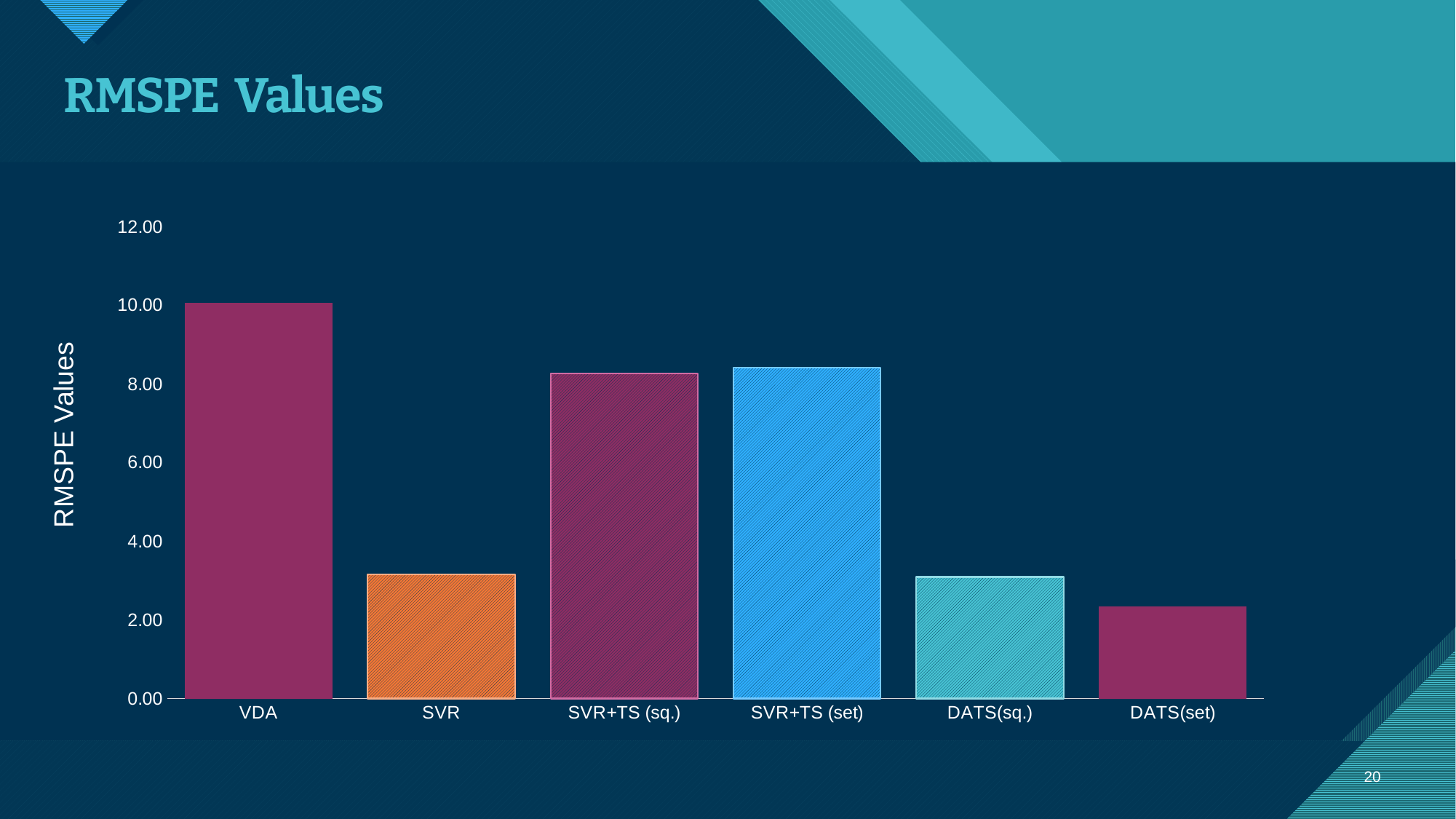

# RMSPE  Values

### Chart

| Category | Series 1 |
|---|---|
| VDA | 10.059 |
| SVR | 3.153 |
| SVR+TS (sq.) | 8.268 |
| SVR+TS (set) | 8.42 |
| DATS(sq.) | 3.091 |
| DATS(set) | 2.338 |
RMSPE Values
20